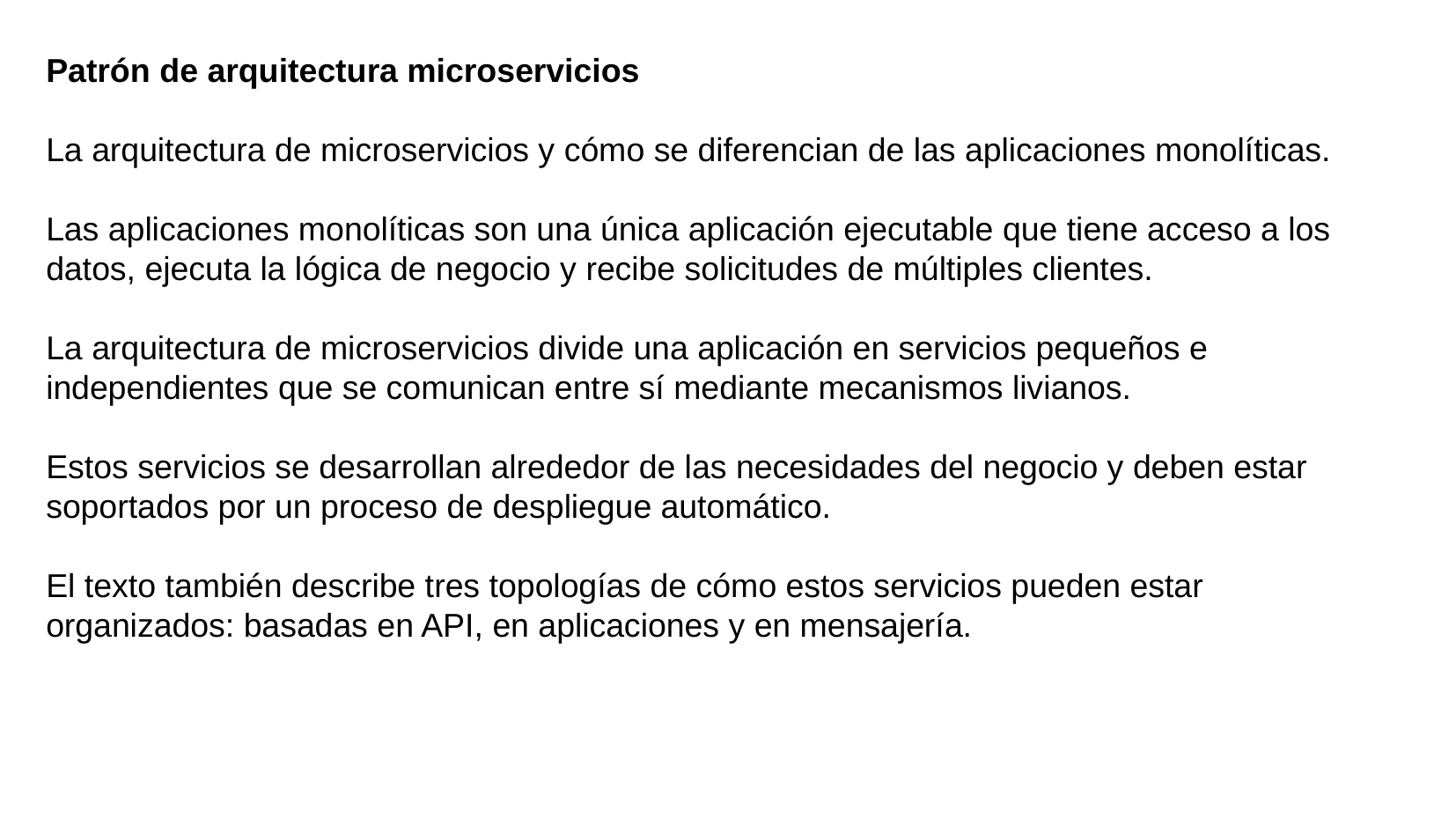

Patrón de arquitectura microservicios

La arquitectura de microservicios y cómo se diferencian de las aplicaciones monolíticas.

Las aplicaciones monolíticas son una única aplicación ejecutable que tiene acceso a los datos, ejecuta la lógica de negocio y recibe solicitudes de múltiples clientes.

La arquitectura de microservicios divide una aplicación en servicios pequeños e independientes que se comunican entre sí mediante mecanismos livianos.

Estos servicios se desarrollan alrededor de las necesidades del negocio y deben estar soportados por un proceso de despliegue automático.

El texto también describe tres topologías de cómo estos servicios pueden estar organizados: basadas en API, en aplicaciones y en mensajería.